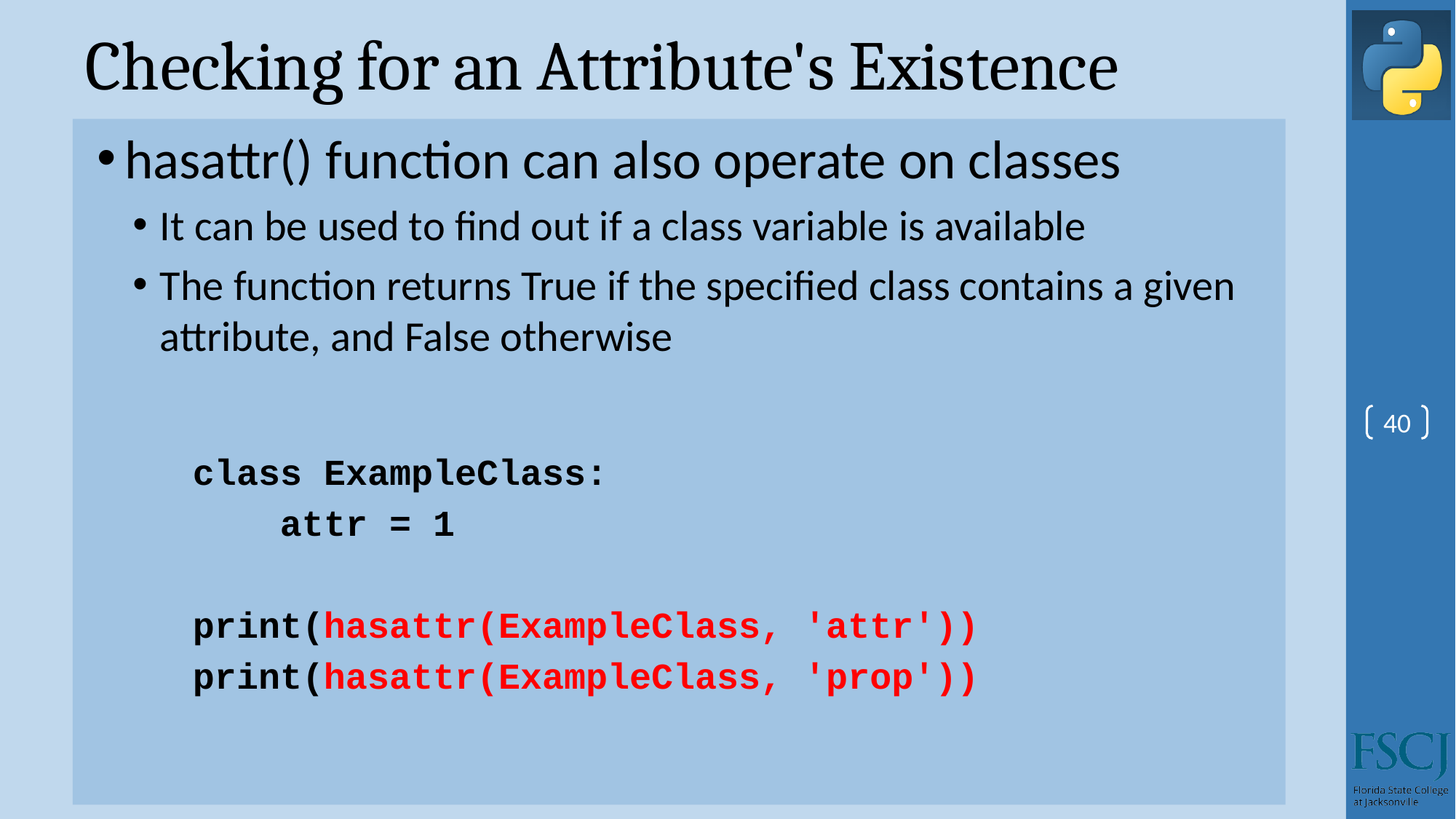

# Checking for an Attribute's Existence
hasattr() function can also operate on classes
It can be used to find out if a class variable is available
The function returns True if the specified class contains a given attribute, and False otherwise

class ExampleClass:
    attr = 1

print(hasattr(ExampleClass, 'attr'))
print(hasattr(ExampleClass, 'prop'))
40